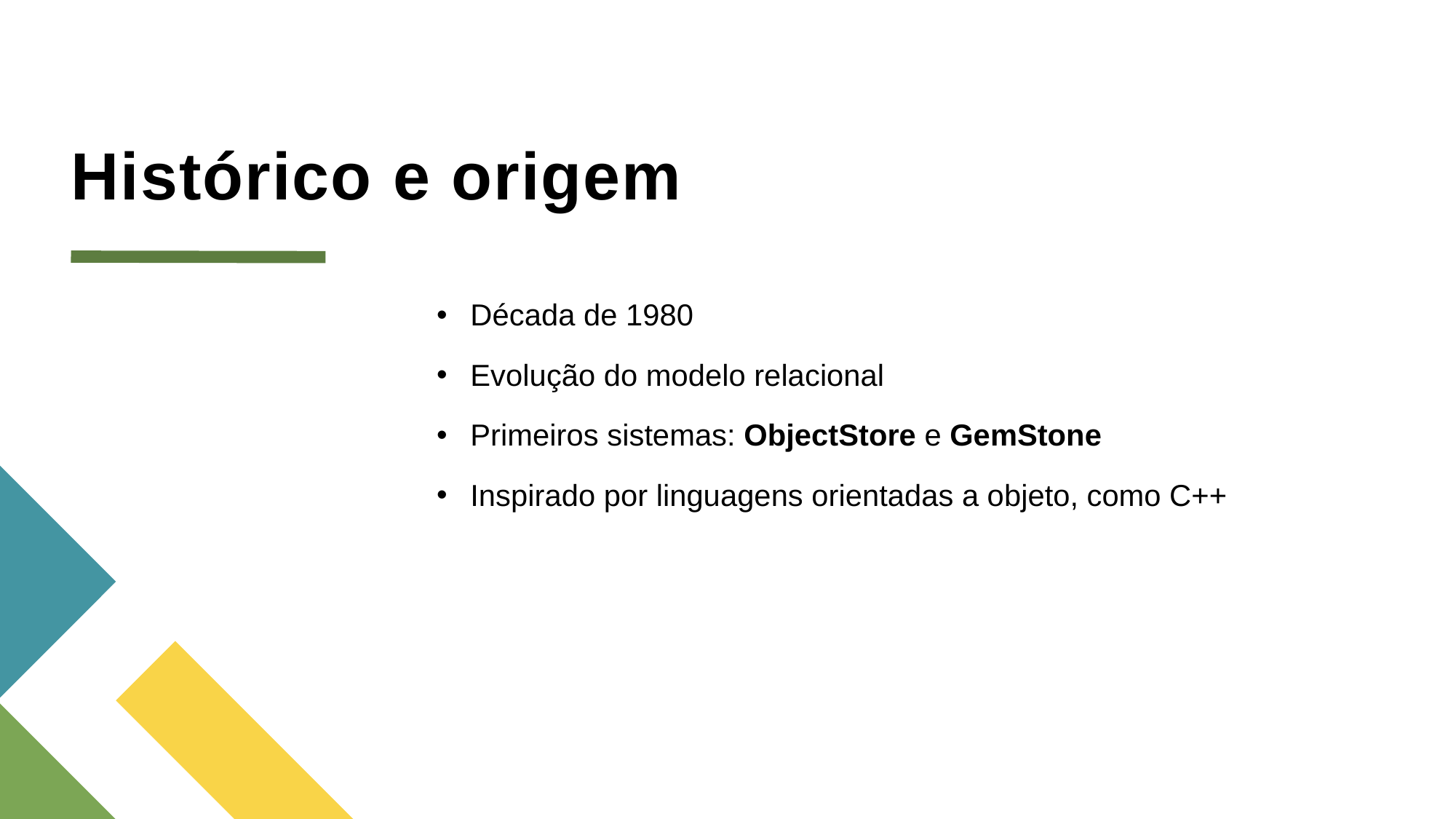

# Histórico e origem
Década de 1980
Evolução do modelo relacional
Primeiros sistemas: ObjectStore e GemStone
Inspirado por linguagens orientadas a objeto, como C++